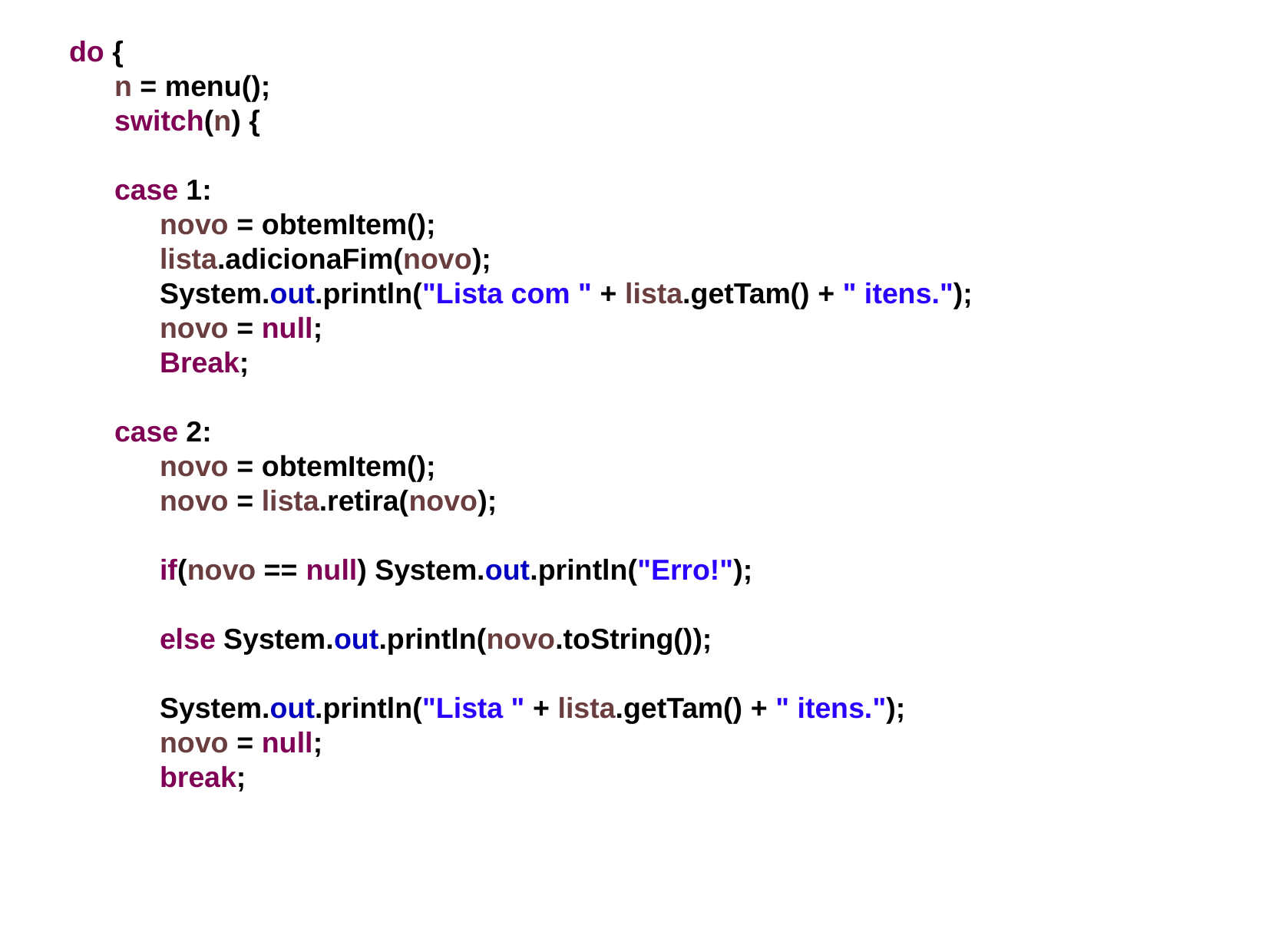

do {
n = menu();
switch(n) {

case 1:
novo = obtemItem();
lista.adicionaFim(novo);
System.out.println("Lista com " + lista.getTam() + " itens.");
novo = null;
Break;

case 2:
novo = obtemItem();
novo = lista.retira(novo);

if(novo == null) System.out.println("Erro!");

else System.out.println(novo.toString());

System.out.println("Lista " + lista.getTam() + " itens.");
novo = null;
break;